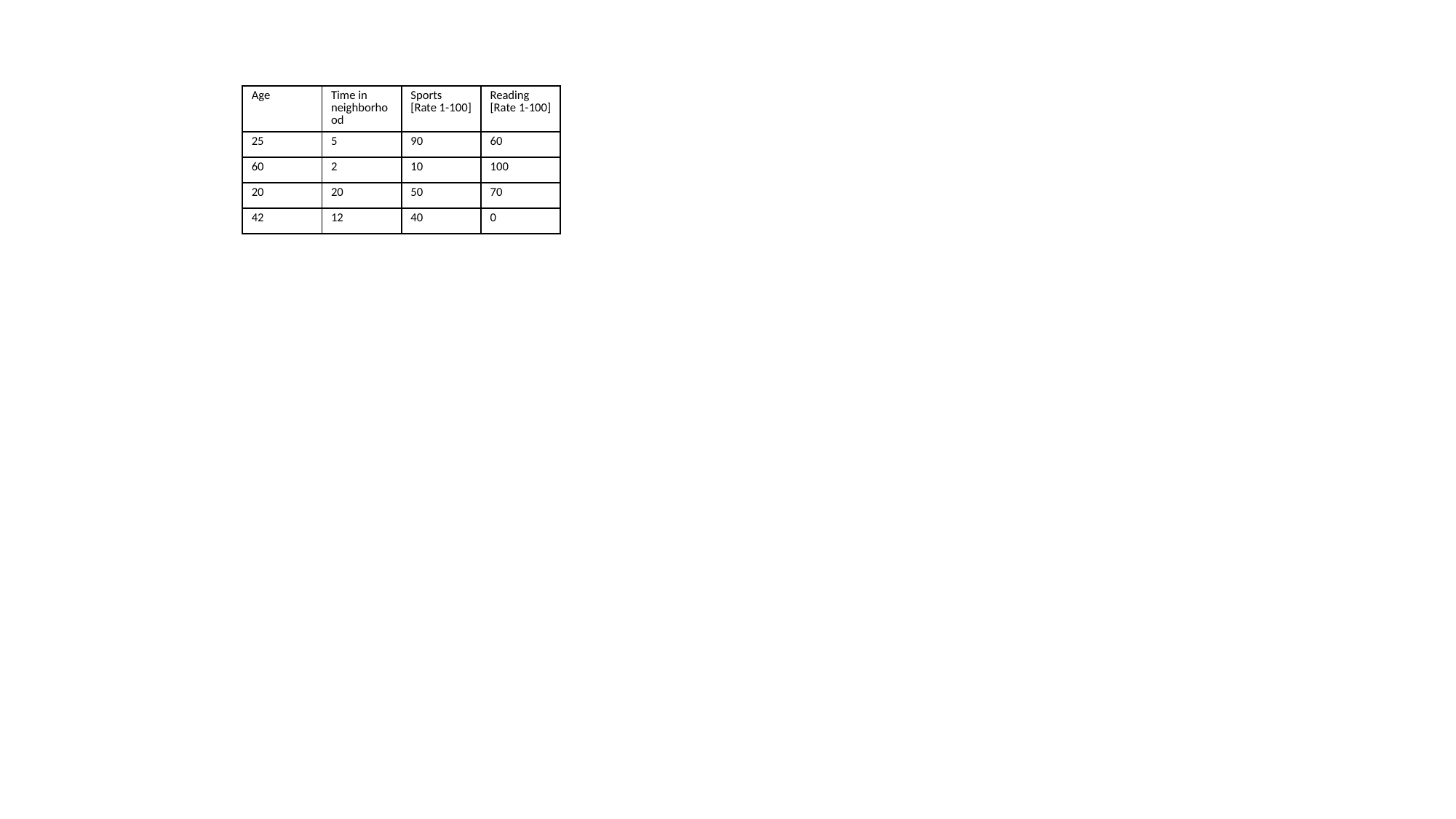

| Age | Time in neighborhood | Sports [Rate 1-100] | Reading [Rate 1-100] |
| --- | --- | --- | --- |
| 25 | 5 | 90 | 60 |
| 60 | 2 | 10 | 100 |
| 20 | 20 | 50 | 70 |
| 42 | 12 | 40 | 0 |